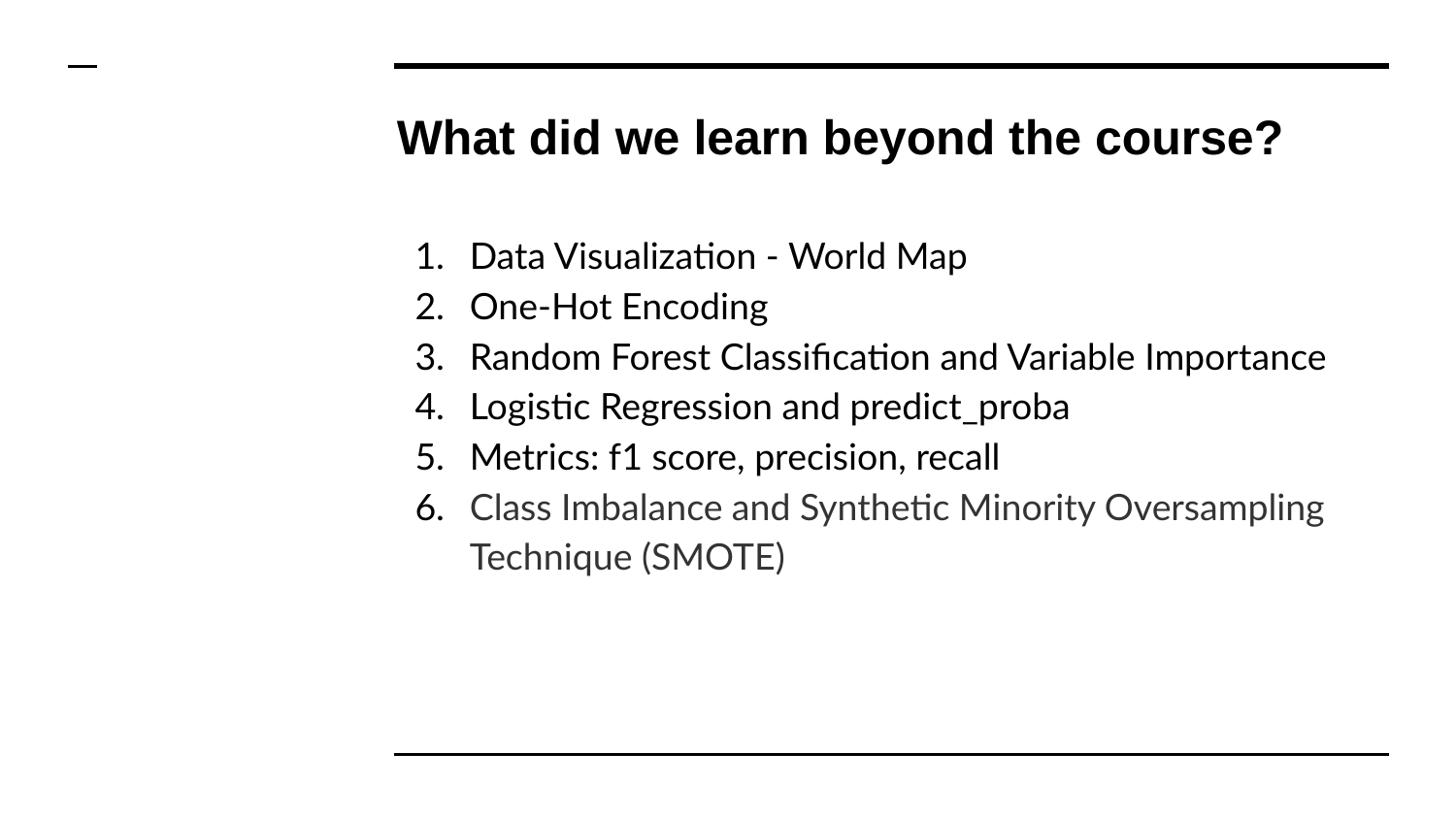

# What did we learn beyond the course?
Data Visualization - World Map
One-Hot Encoding
Random Forest Classification and Variable Importance
Logistic Regression and predict_proba
Metrics: f1 score, precision, recall
Class Imbalance and Synthetic Minority Oversampling Technique (SMOTE)